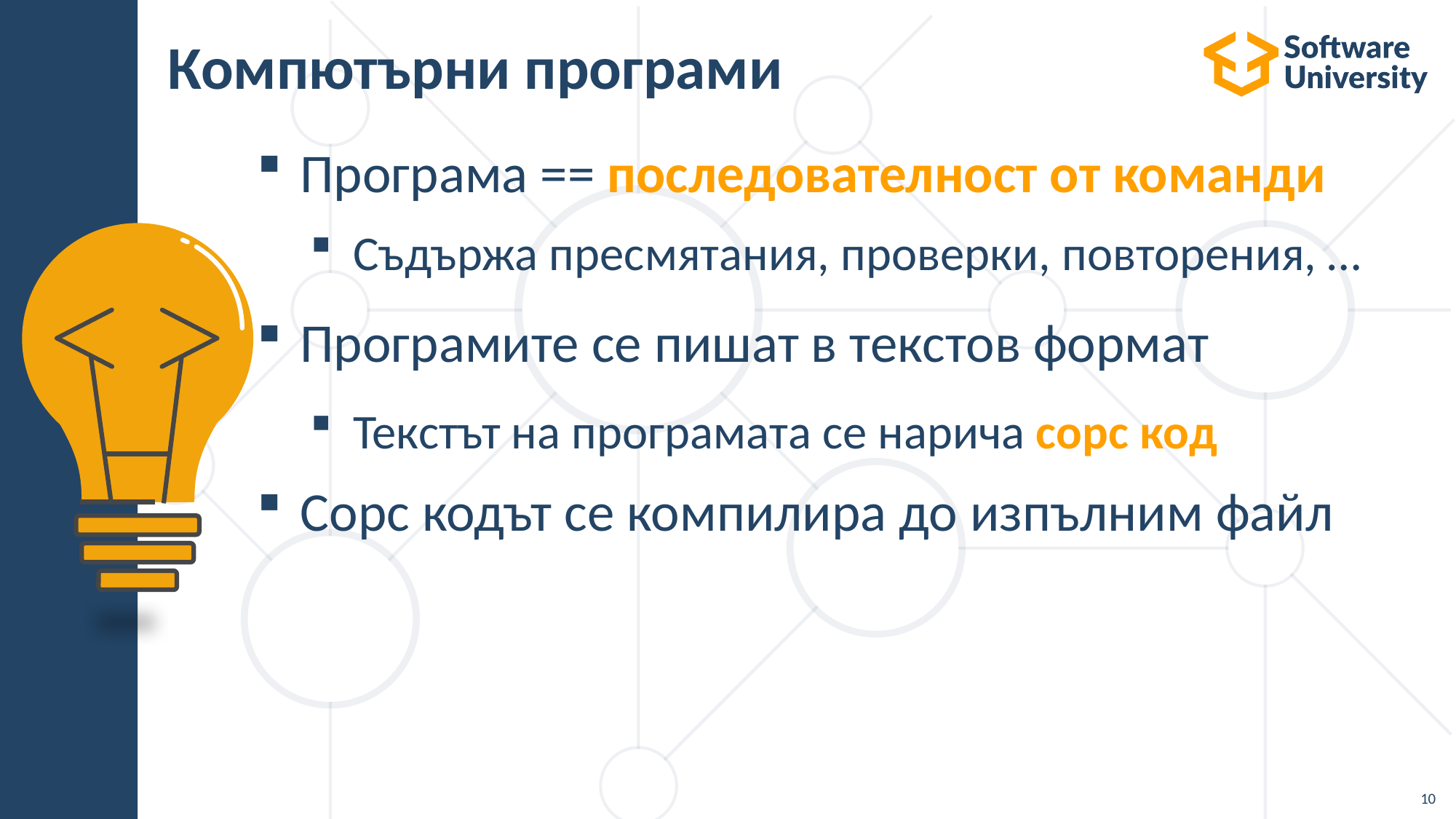

# Компютърни програми
Програма == последователност от команди
Съдържа пресмятания, проверки, повторения, …
Програмите се пишат в текстов формат
Текстът на програмата се нарича сорс код
Сорс кодът се компилира до изпълним файл
10